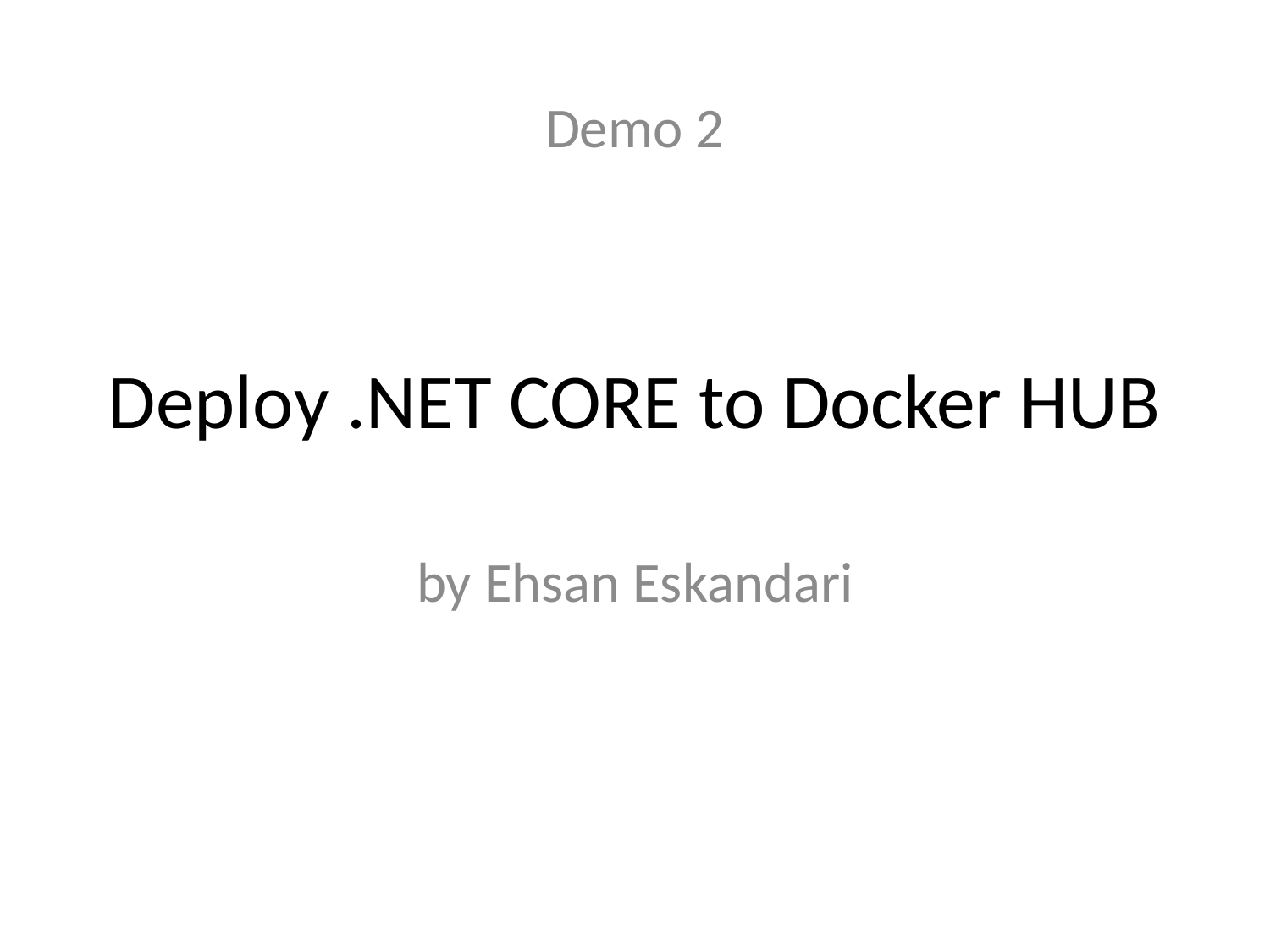

Demo 2
# Deploy .NET CORE to Docker HUB
by Ehsan Eskandari